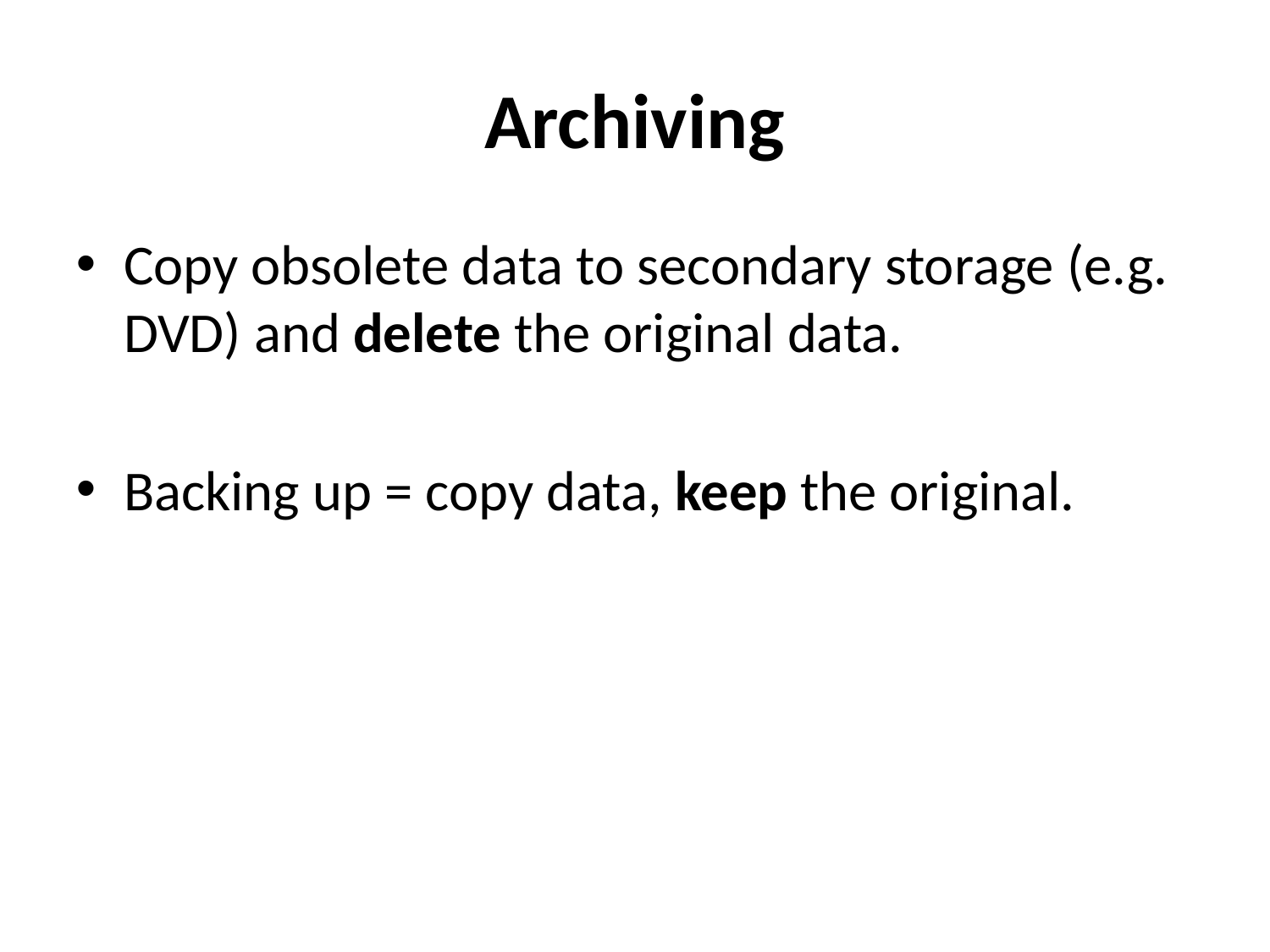

# Archiving
Copy obsolete data to secondary storage (e.g. DVD) and delete the original data.

Backing up = copy data, keep the original.